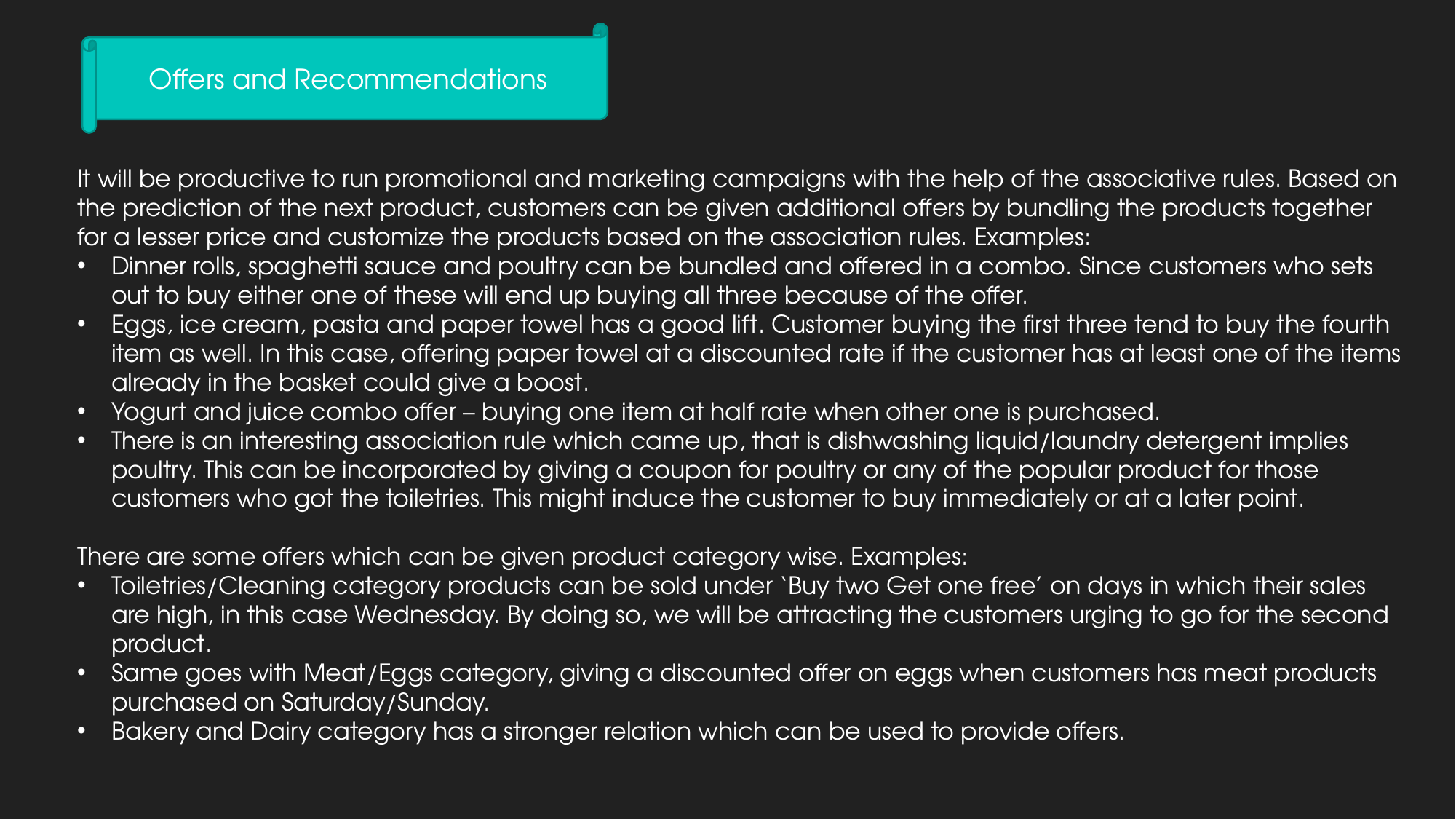

Offers and Recommendations
It will be productive to run promotional and marketing campaigns with the help of the associative rules. Based on the prediction of the next product, customers can be given additional offers by bundling the products together for a lesser price and customize the products based on the association rules. Examples:
Dinner rolls, spaghetti sauce and poultry can be bundled and offered in a combo. Since customers who sets out to buy either one of these will end up buying all three because of the offer.
Eggs, ice cream, pasta and paper towel has a good lift. Customer buying the first three tend to buy the fourth item as well. In this case, offering paper towel at a discounted rate if the customer has at least one of the items already in the basket could give a boost.
Yogurt and juice combo offer – buying one item at half rate when other one is purchased.
There is an interesting association rule which came up, that is dishwashing liquid/laundry detergent implies poultry. This can be incorporated by giving a coupon for poultry or any of the popular product for those customers who got the toiletries. This might induce the customer to buy immediately or at a later point.

There are some offers which can be given product category wise. Examples:
Toiletries/Cleaning category products can be sold under ‘Buy two Get one free’ on days in which their sales are high, in this case Wednesday. By doing so, we will be attracting the customers urging to go for the second product.
Same goes with Meat/Eggs category, giving a discounted offer on eggs when customers has meat products purchased on Saturday/Sunday.
Bakery and Dairy category has a stronger relation which can be used to provide offers.